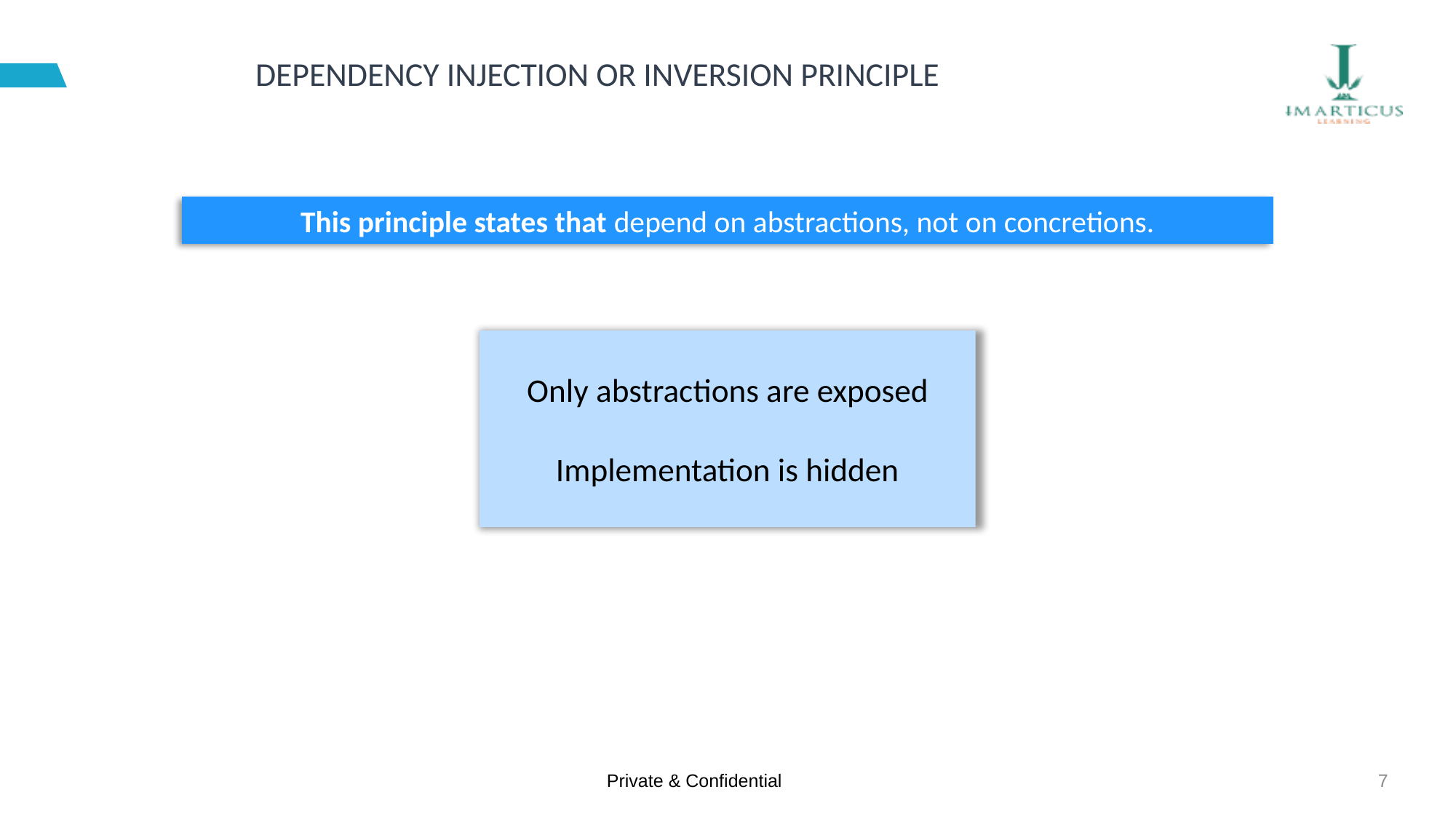

# DEPENDENCY INJECTION OR INVERSION PRINCIPLE
This principle states that depend on abstractions, not on concretions.
Only abstractions are exposed

Implementation is hidden